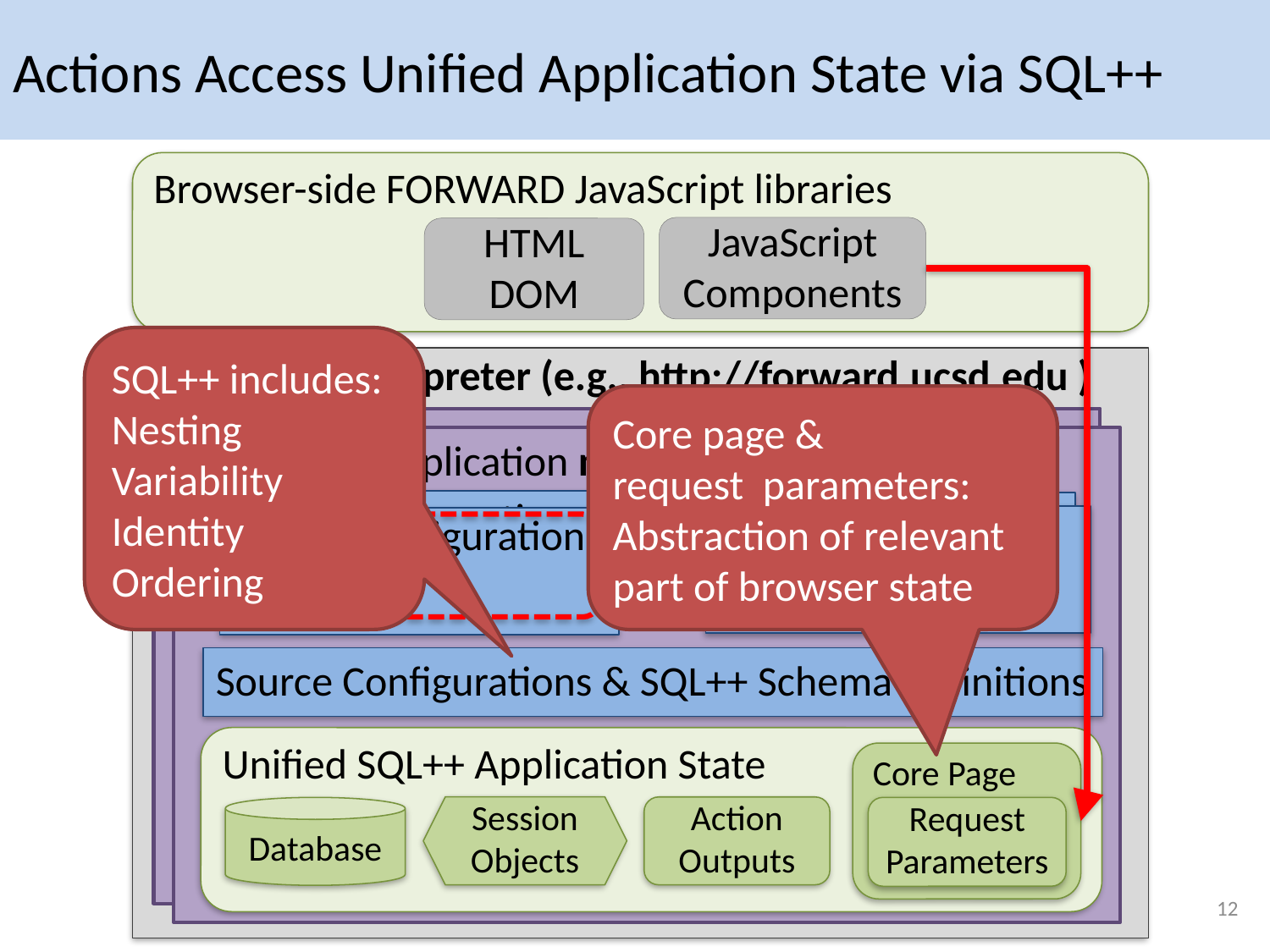

# Actions Access Unified Application State via SQL++
Browser-side FORWARD JavaScript libraries
JavaScript
Components
HTML
DOM
Core page &
request  parameters: Abstraction of relevant part of browser state
SQL++ includes:
Nesting
Variability
Identity
Ordering
FORWARD Interpreter (e.g., http://forward.ucsd.edu )

FORWARD Application nsf_reviewing
Action Configuration
Page Configuration
Page Configuration
review
Action Configuration  save_review

Source Configurations & SQL++ Schema Definitions
Unified SQL++ Application State
Core Page
Session
Objects
Action
Outputs
Database
Request Parameters
12